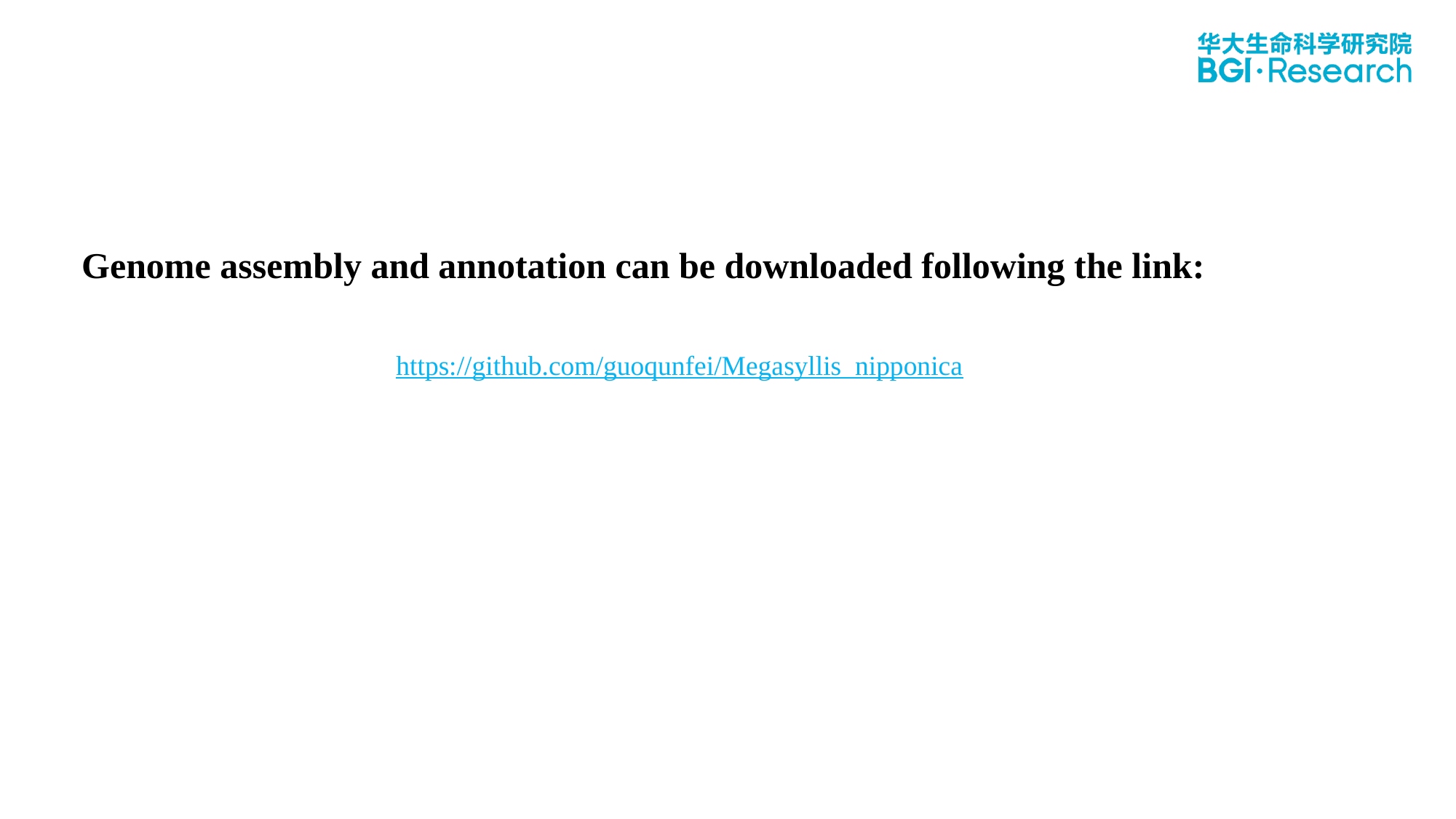

Genome assembly and annotation can be downloaded following the link:
https://github.com/guoqunfei/Megasyllis_nipponica